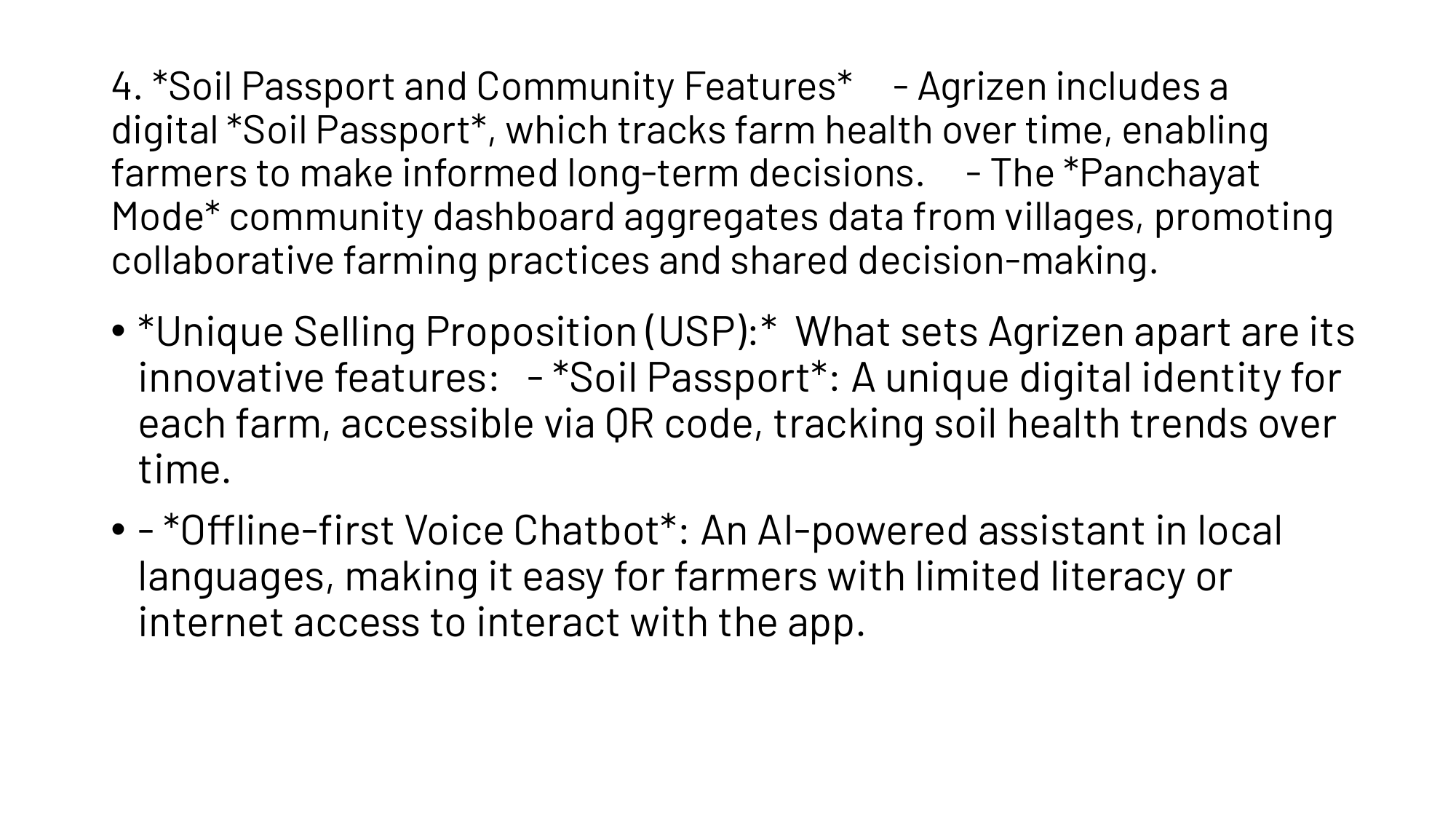

# 4. *Soil Passport and Community Features*     - Agrizen includes a digital *Soil Passport*, which tracks farm health over time, enabling farmers to make informed long-term decisions.     - The *Panchayat Mode* community dashboard aggregates data from villages, promoting collaborative farming practices and shared decision-making.
*Unique Selling Proposition (USP):*  What sets Agrizen apart are its innovative features:   - *Soil Passport*: A unique digital identity for each farm, accessible via QR code, tracking soil health trends over time.
- *Offline-first Voice Chatbot*: An AI-powered assistant in local languages, making it easy for farmers with limited literacy or internet access to interact with the app.